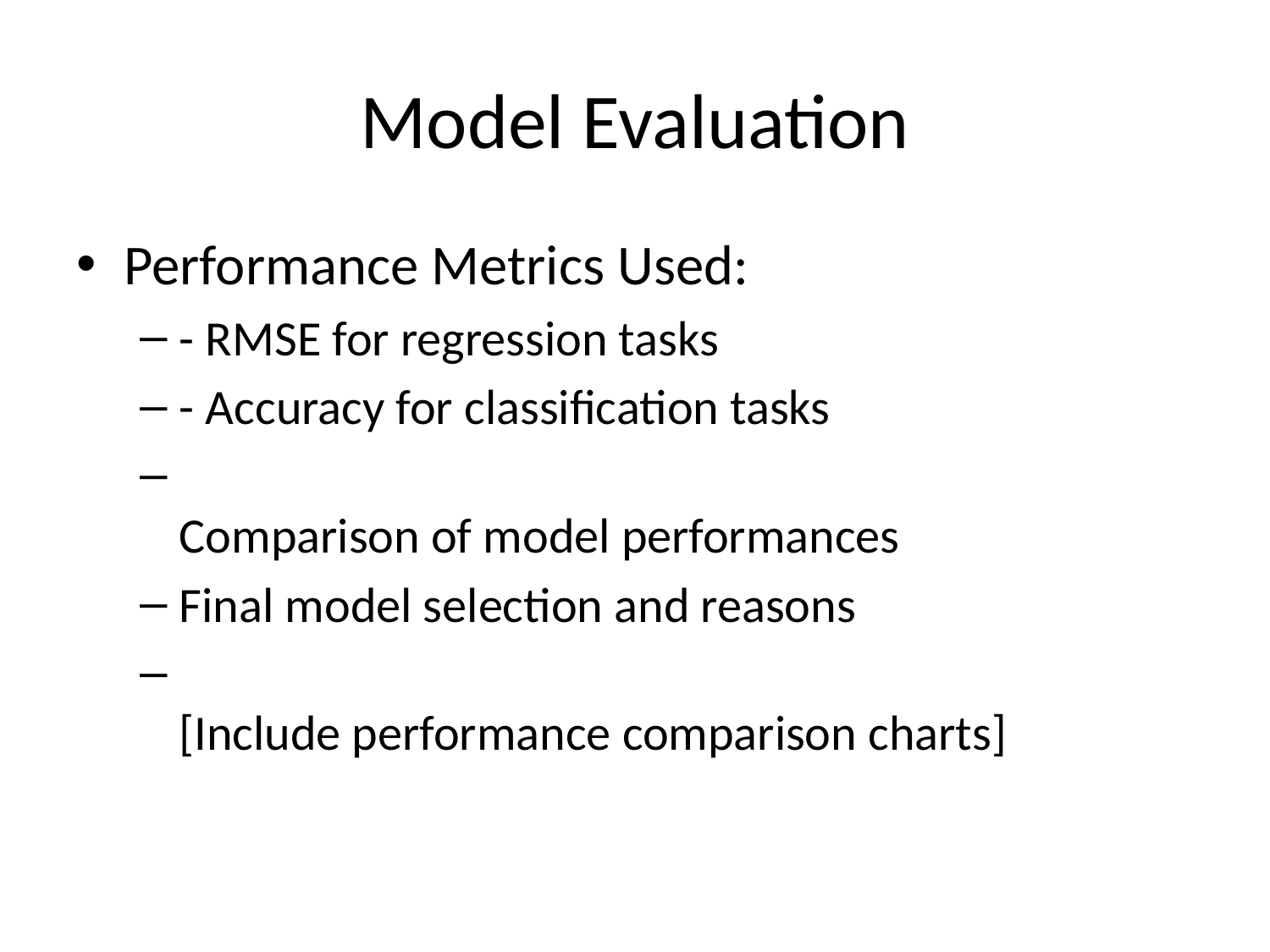

# Model Evaluation
Performance Metrics Used:
- RMSE for regression tasks
- Accuracy for classification tasks
Comparison of model performances
Final model selection and reasons
[Include performance comparison charts]